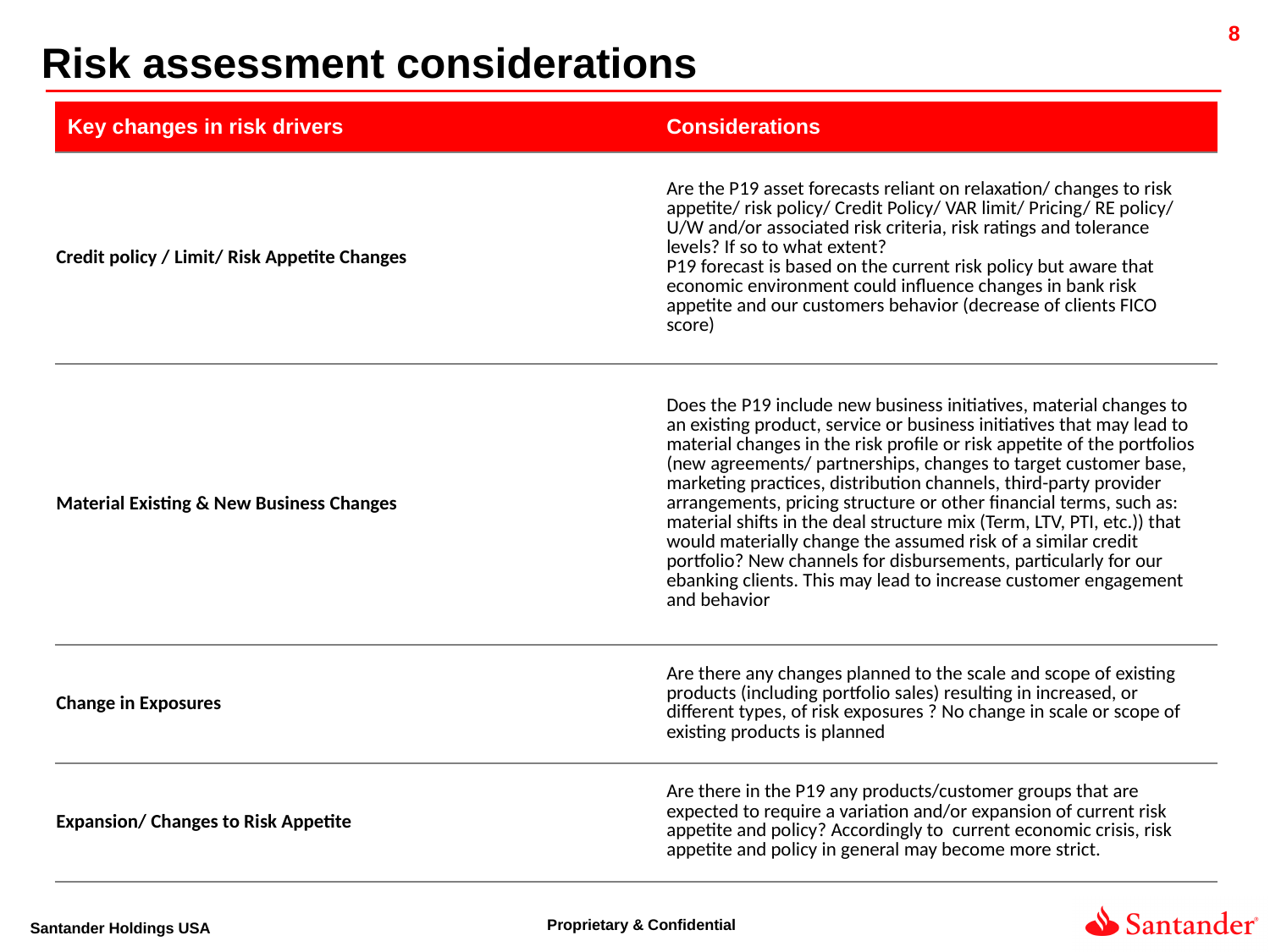

Risk assessment considerations
| Key changes in risk drivers | Considerations |
| --- | --- |
| Credit policy / Limit/ Risk Appetite Changes | Are the P19 asset forecasts reliant on relaxation/ changes to risk appetite/ risk policy/ Credit Policy/ VAR limit/ Pricing/ RE policy/ U/W and/or associated risk criteria, risk ratings and tolerance levels? If so to what extent? P19 forecast is based on the current risk policy but aware that economic environment could influence changes in bank risk appetite and our customers behavior (decrease of clients FICO score) |
| Material Existing & New Business Changes | Does the P19 include new business initiatives, material changes to an existing product, service or business initiatives that may lead to material changes in the risk profile or risk appetite of the portfolios (new agreements/ partnerships, changes to target customer base, marketing practices, distribution channels, third-party provider arrangements, pricing structure or other financial terms, such as: material shifts in the deal structure mix (Term, LTV, PTI, etc.)) that would materially change the assumed risk of a similar credit portfolio? New channels for disbursements, particularly for our ebanking clients. This may lead to increase customer engagement and behavior |
| Change in Exposures | Are there any changes planned to the scale and scope of existing products (including portfolio sales) resulting in increased, or different types, of risk exposures ? No change in scale or scope of existing products is planned |
| Expansion/ Changes to Risk Appetite | Are there in the P19 any products/customer groups that are expected to require a variation and/or expansion of current risk appetite and policy? Accordingly to current economic crisis, risk appetite and policy in general may become more strict. |